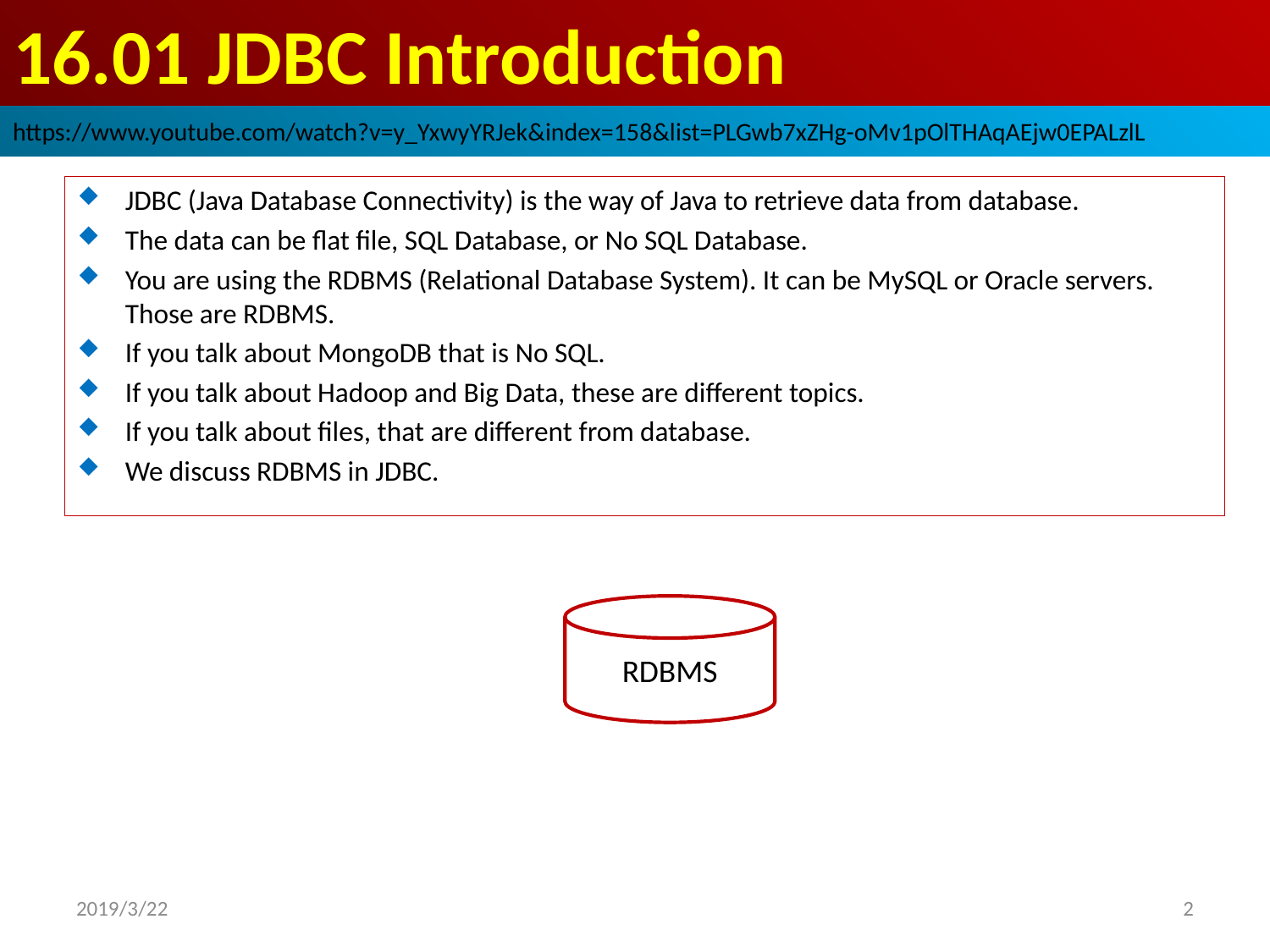

# 16.01 JDBC Introduction
https://www.youtube.com/watch?v=y_YxwyYRJek&index=158&list=PLGwb7xZHg-oMv1pOlTHAqAEjw0EPALzlL
JDBC (Java Database Connectivity) is the way of Java to retrieve data from database.
The data can be flat file, SQL Database, or No SQL Database.
You are using the RDBMS (Relational Database System). It can be MySQL or Oracle servers. Those are RDBMS.
If you talk about MongoDB that is No SQL.
If you talk about Hadoop and Big Data, these are different topics.
If you talk about files, that are different from database.
We discuss RDBMS in JDBC.
RDBMS
2019/3/22
2